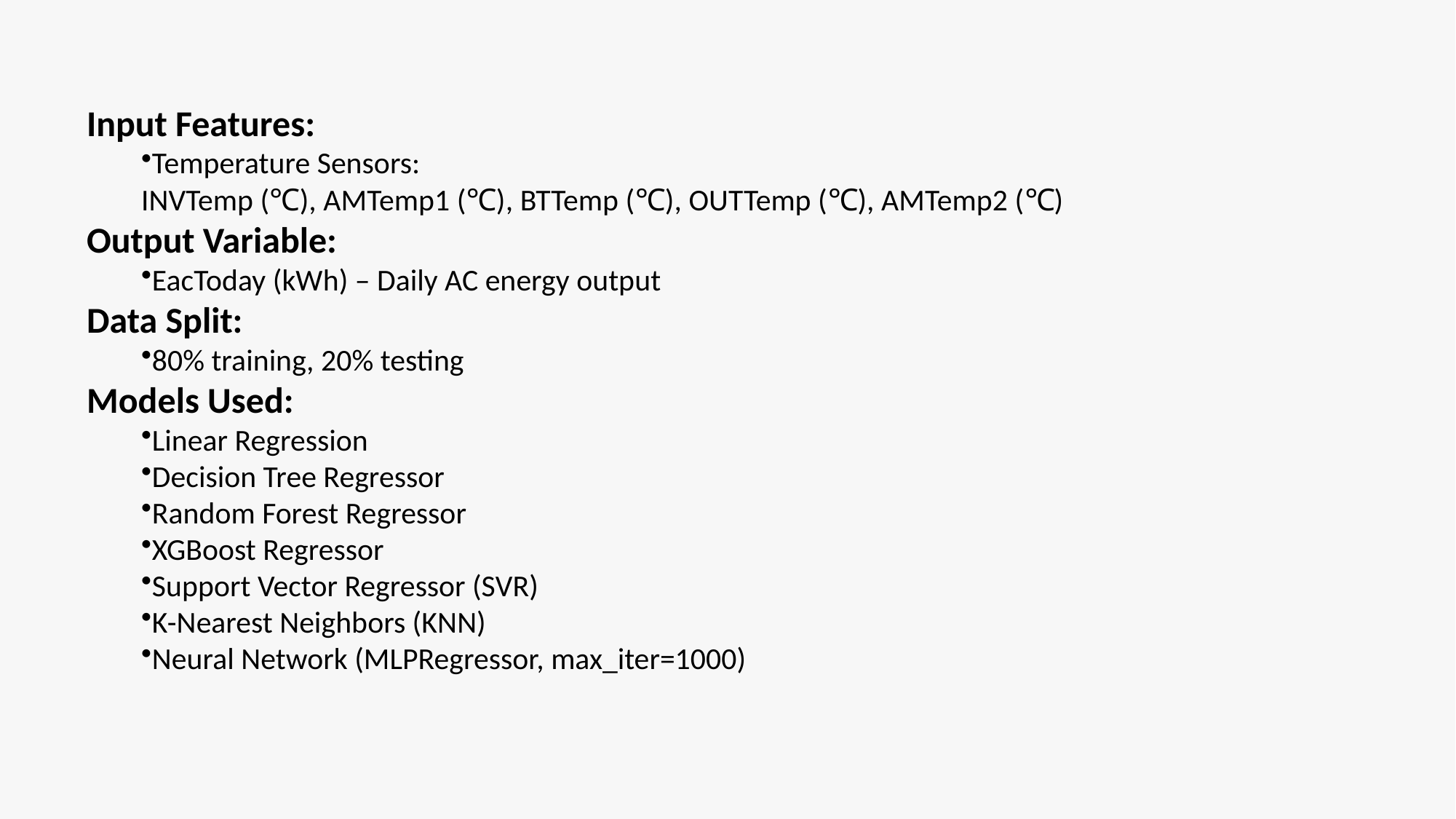

Input Features:
Temperature Sensors:
INVTemp (℃), AMTemp1 (℃), BTTemp (℃), OUTTemp (℃), AMTemp2 (℃)
Output Variable:
EacToday (kWh) – Daily AC energy output
Data Split:
80% training, 20% testing
Models Used:
Linear Regression
Decision Tree Regressor
Random Forest Regressor
XGBoost Regressor
Support Vector Regressor (SVR)
K-Nearest Neighbors (KNN)
Neural Network (MLPRegressor, max_iter=1000)